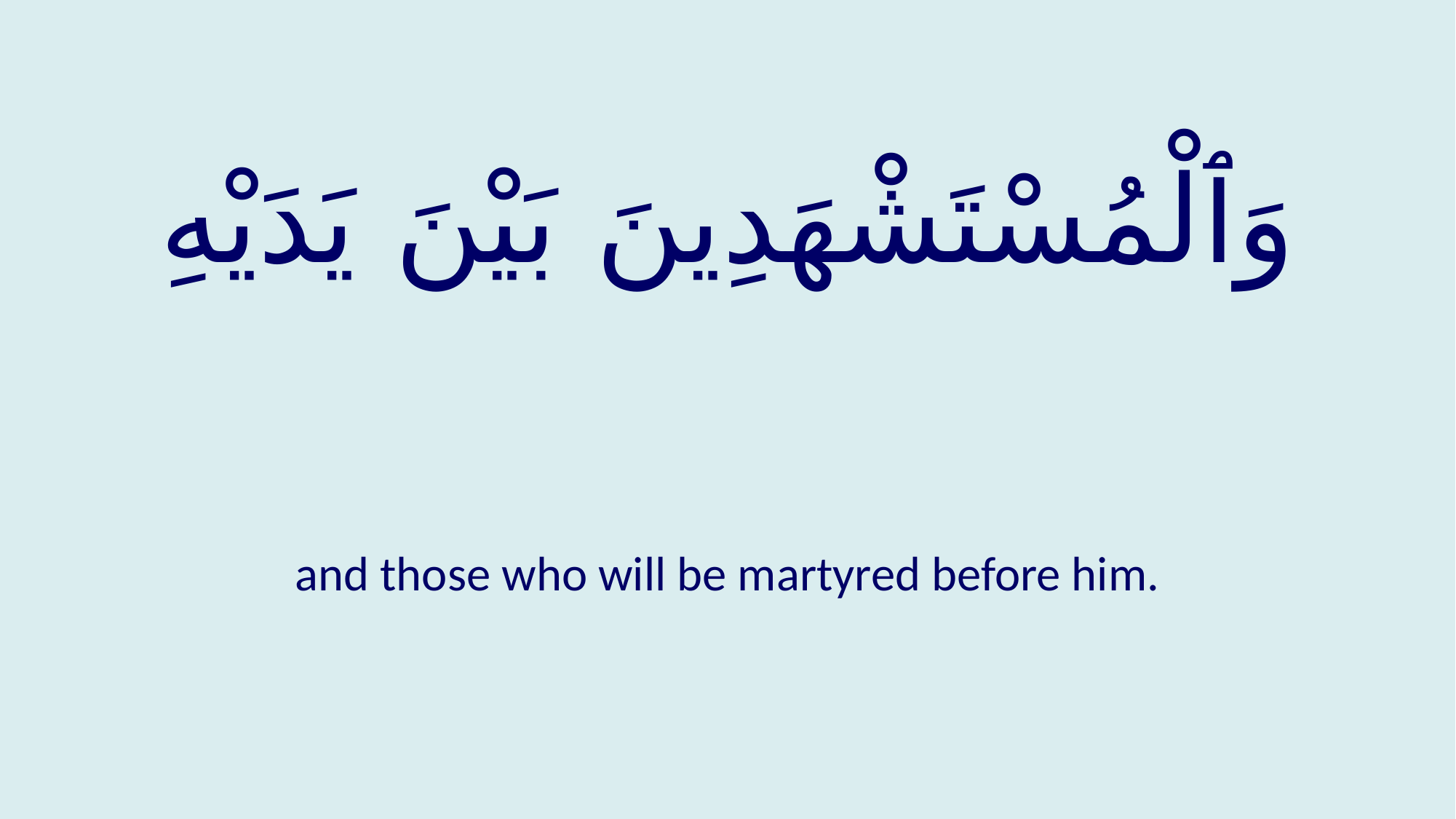

# وَٱلْمُسْتَشْهَدِينَ بَيْنَ يَدَيْهِ
and those who will be martyred before him.